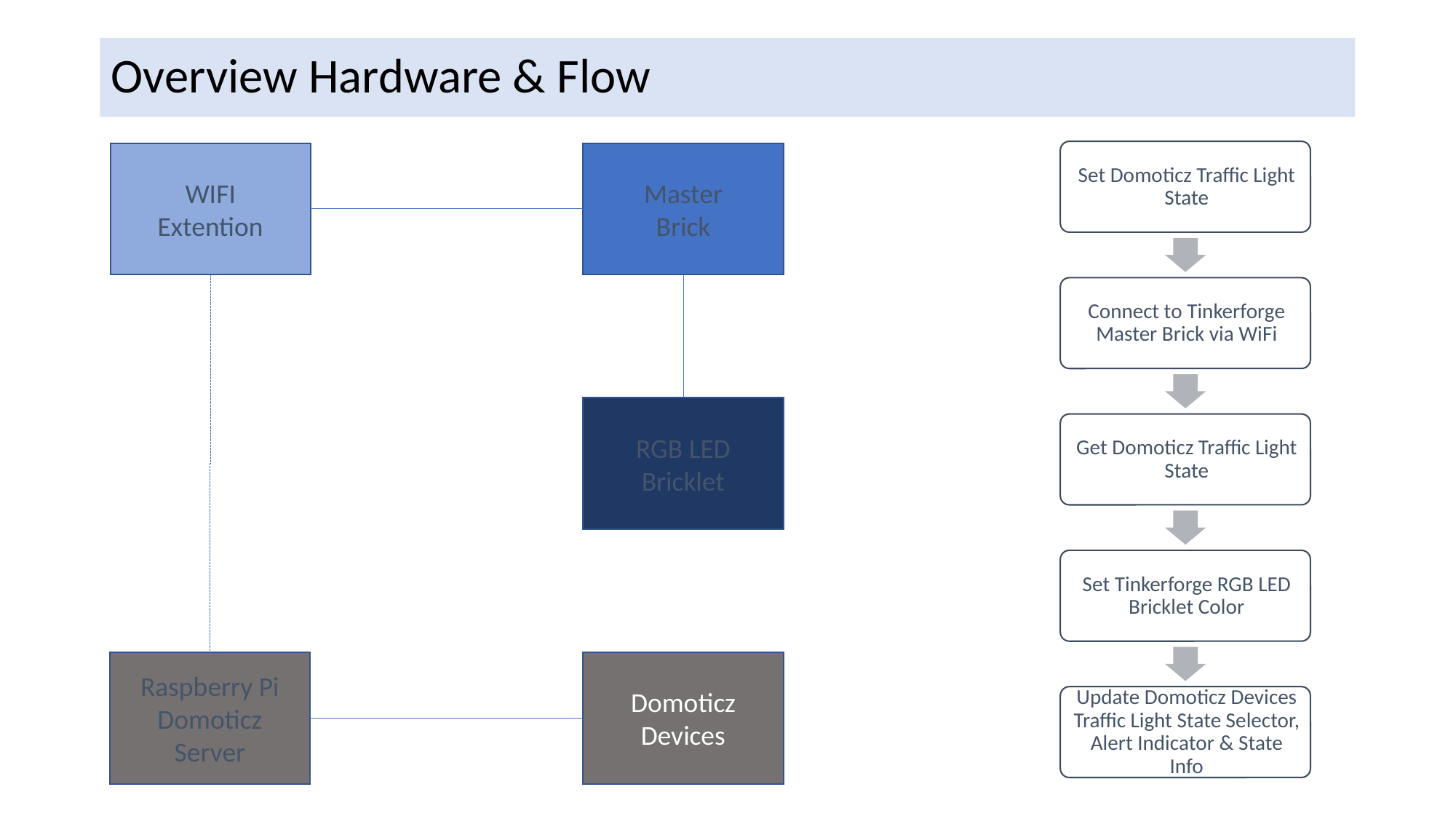

# Overview Hardware & Flow
Set Domoticz Traffic Light State

Connect to Tinkerforge Master Brick via WiFi

Get Domoticz Traffic Light State

Set Tinkerforge RGB LED Bricklet Color

Update Domoticz Devices Traffic Light State Selector, Alert Indicator & State Info
WIFI
Extention
Master
Brick
RGB LED
Bricklet
Raspberry Pi
Domoticz
Server
Domoticz Devices